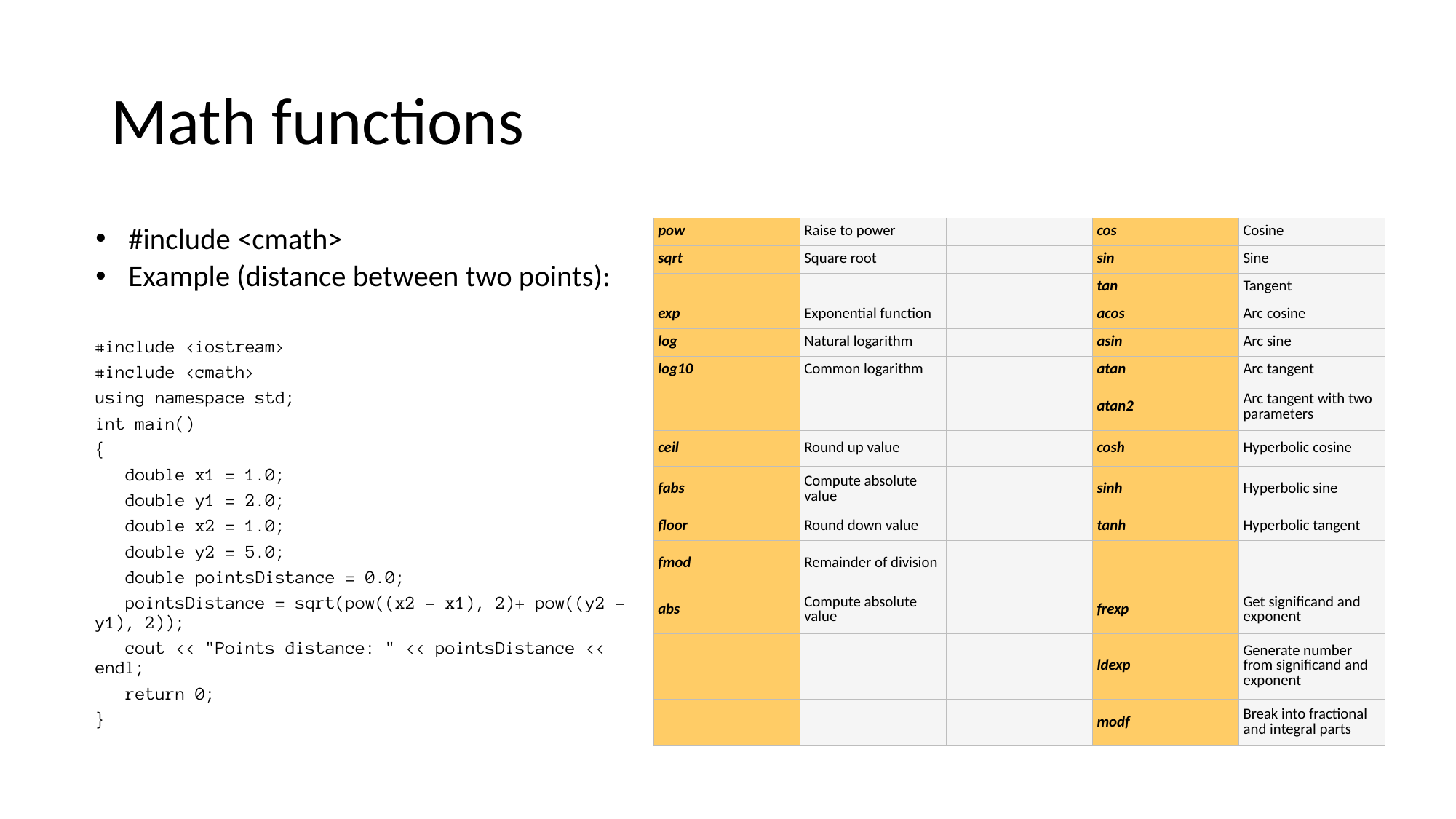

# Math functions
#include <cmath>
Example (distance between two points):

#include <iostream>
#include <cmath>
using namespace std;
int main()
{
   double x1 = 1.0;
   double y1 = 2.0;
   double x2 = 1.0;
   double y2 = 5.0;
   double pointsDistance = 0.0;
   pointsDistance = sqrt(pow((x2 - x1), 2)+ pow((y2 - y1), 2));
   cout << "Points distance: " << pointsDistance << endl;
   return 0;
}

| pow | Raise to power |  | cos | Cosine |
| --- | --- | --- | --- | --- |
| sqrt | Square root |  | sin | Sine |
|  |  |  | tan | Tangent |
| exp | Exponential function |  | acos | Arc cosine |
| log | Natural logarithm |  | asin | Arc sine |
| log10 | Common logarithm |  | atan | Arc tangent |
|  |  |  | atan2 | Arc tangent with two parameters |
| ceil | Round up value |  | cosh | Hyperbolic cosine |
| fabs | Compute absolute value |  | sinh | Hyperbolic sine |
| floor | Round down value |  | tanh | Hyperbolic tangent |
| fmod | Remainder of division |  |  |  |
| abs | Compute absolute value |  | frexp | Get significand and exponent |
|  |  |  | ldexp | Generate number from significand and exponent |
|  |  |  | modf | Break into fractional and integral parts |